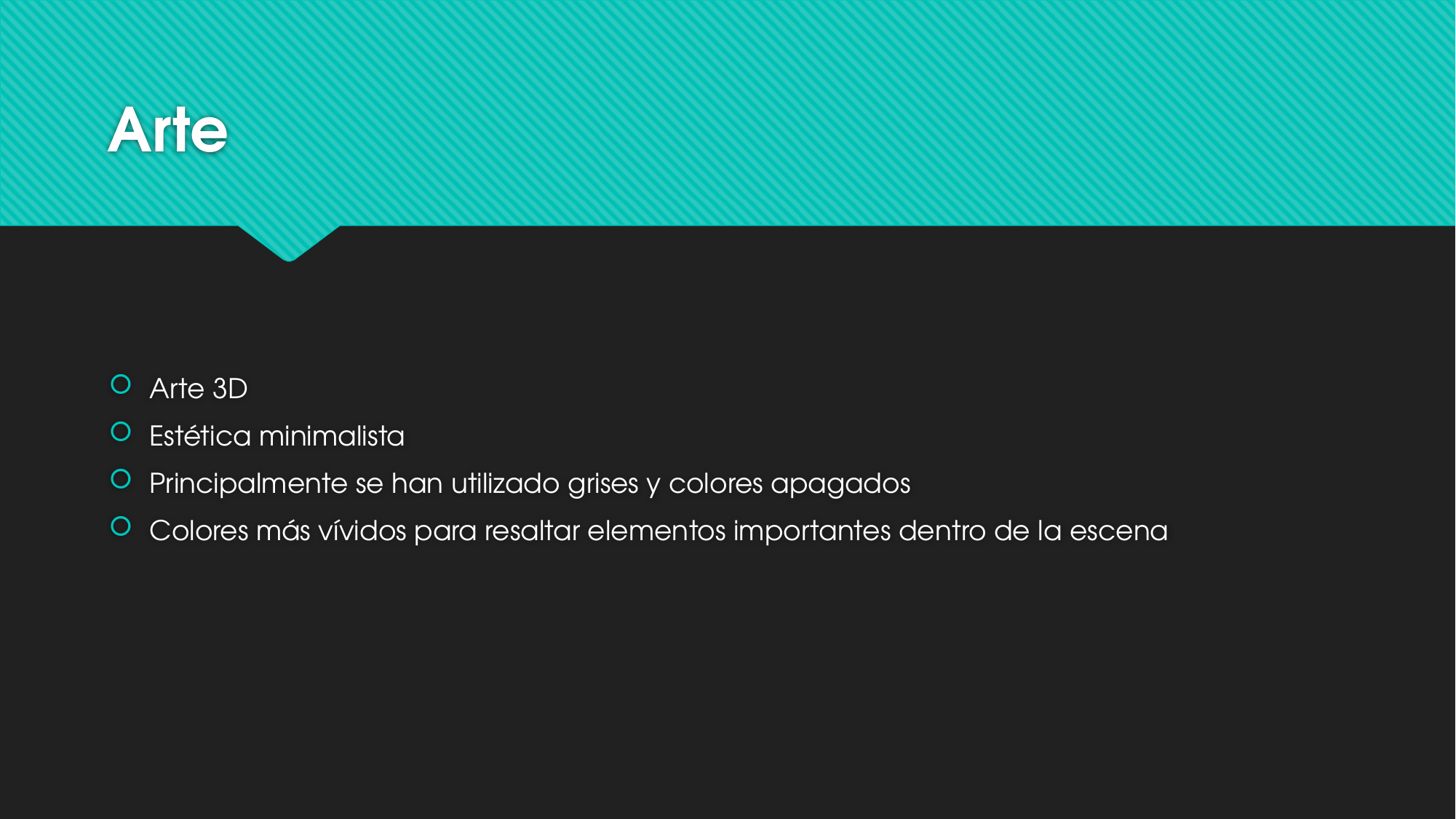

# Arte
Arte 3D
Estética minimalista
Principalmente se han utilizado grises y colores apagados
Colores más vívidos para resaltar elementos importantes dentro de la escena